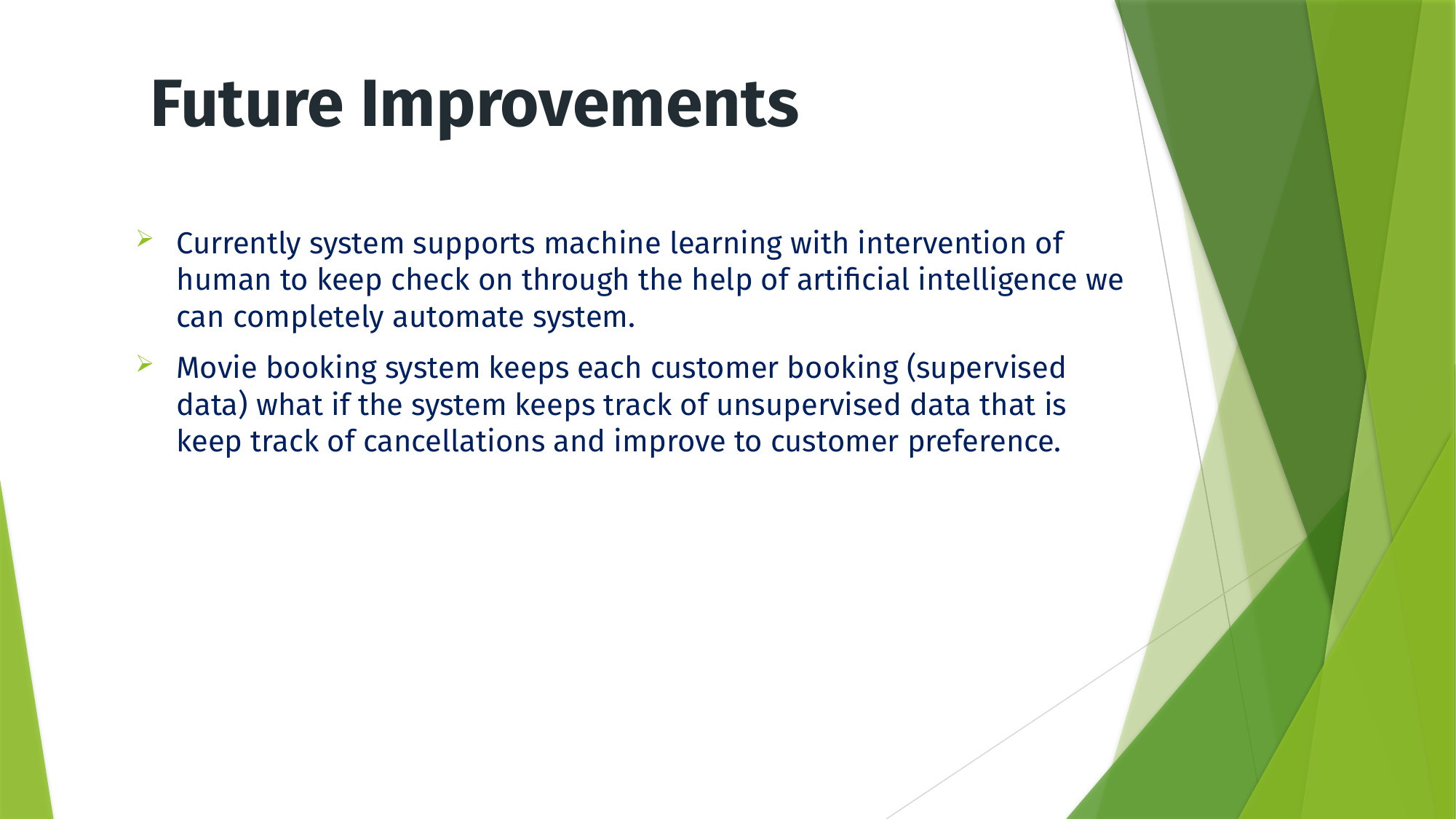

Future Improvements
Currently system supports machine learning with intervention of human to keep check on through the help of artificial intelligence we can completely automate system.
Movie booking system keeps each customer booking (supervised data) what if the system keeps track of unsupervised data that is keep track of cancellations and improve to customer preference.